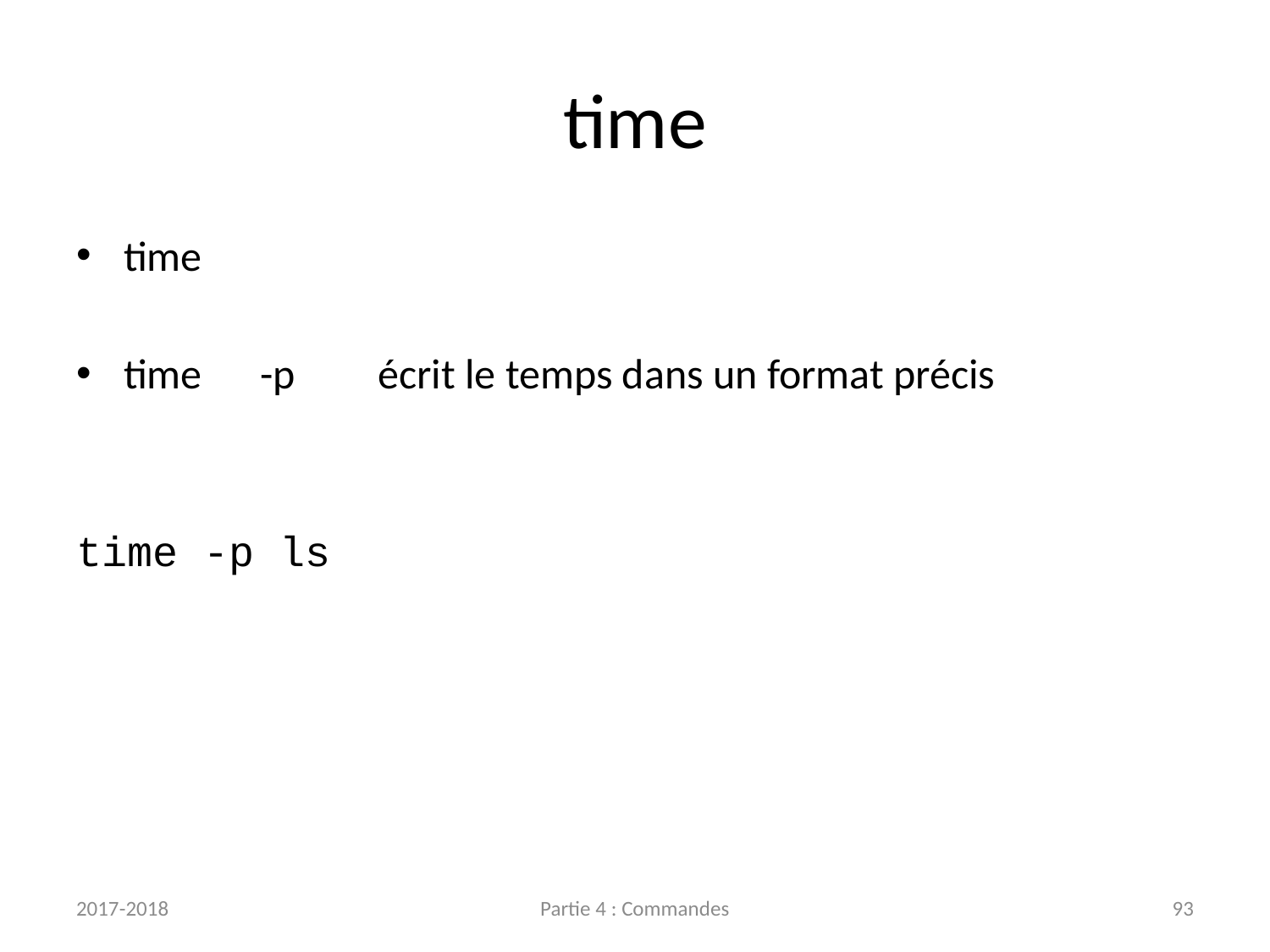

# time
time

time	 -p	écrit le temps dans un format précis

time -p ls
2017-2018
Partie 4 : Commandes
93